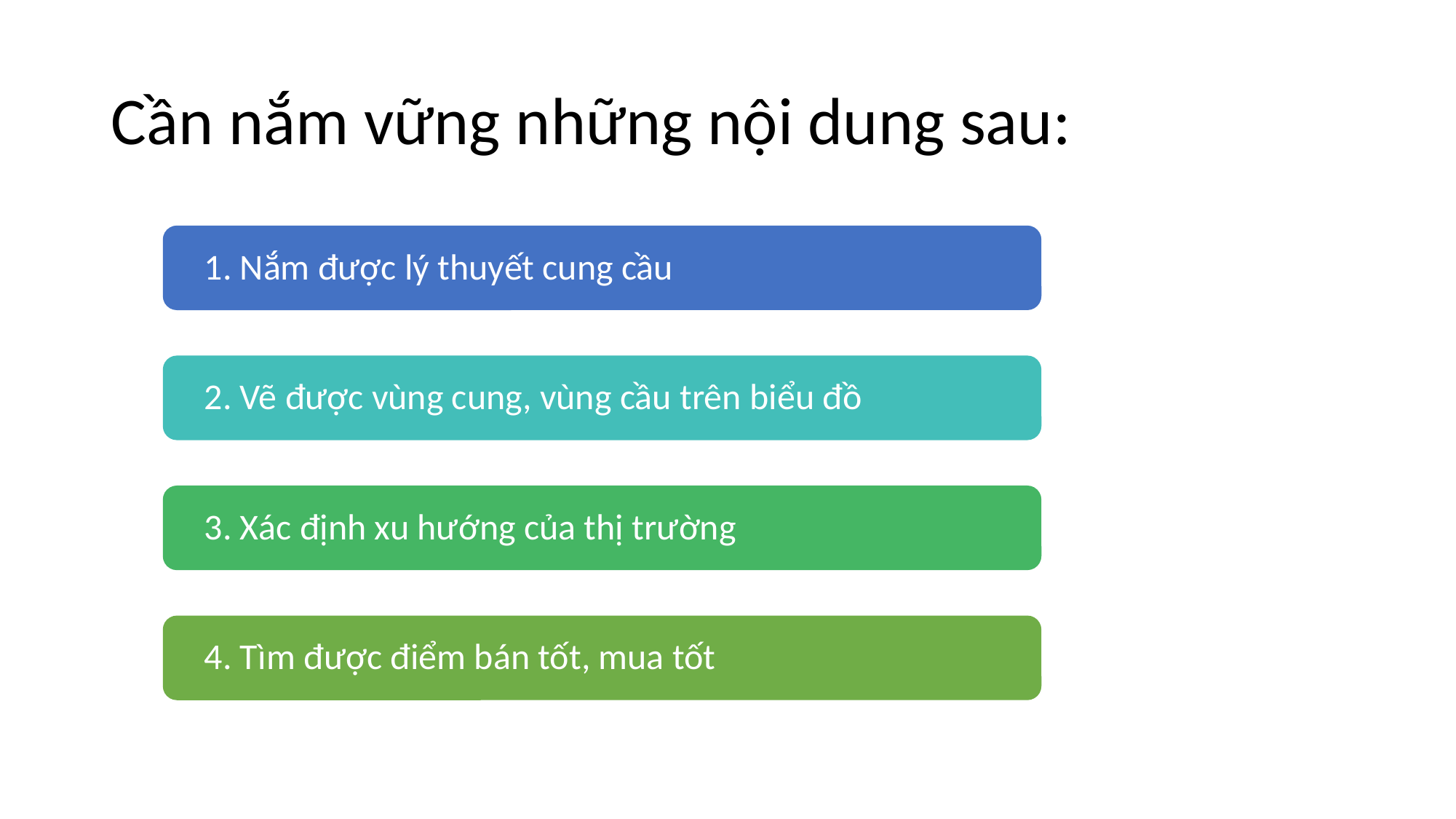

# Cần nắm vững những nội dung sau:
1. Nắm được lý thuyết cung cầu
2. Vẽ được vùng cung, vùng cầu trên biểu đồ
3. Xác định xu hướng của thị trường
4. Tìm được điểm bán tốt, mua tốt